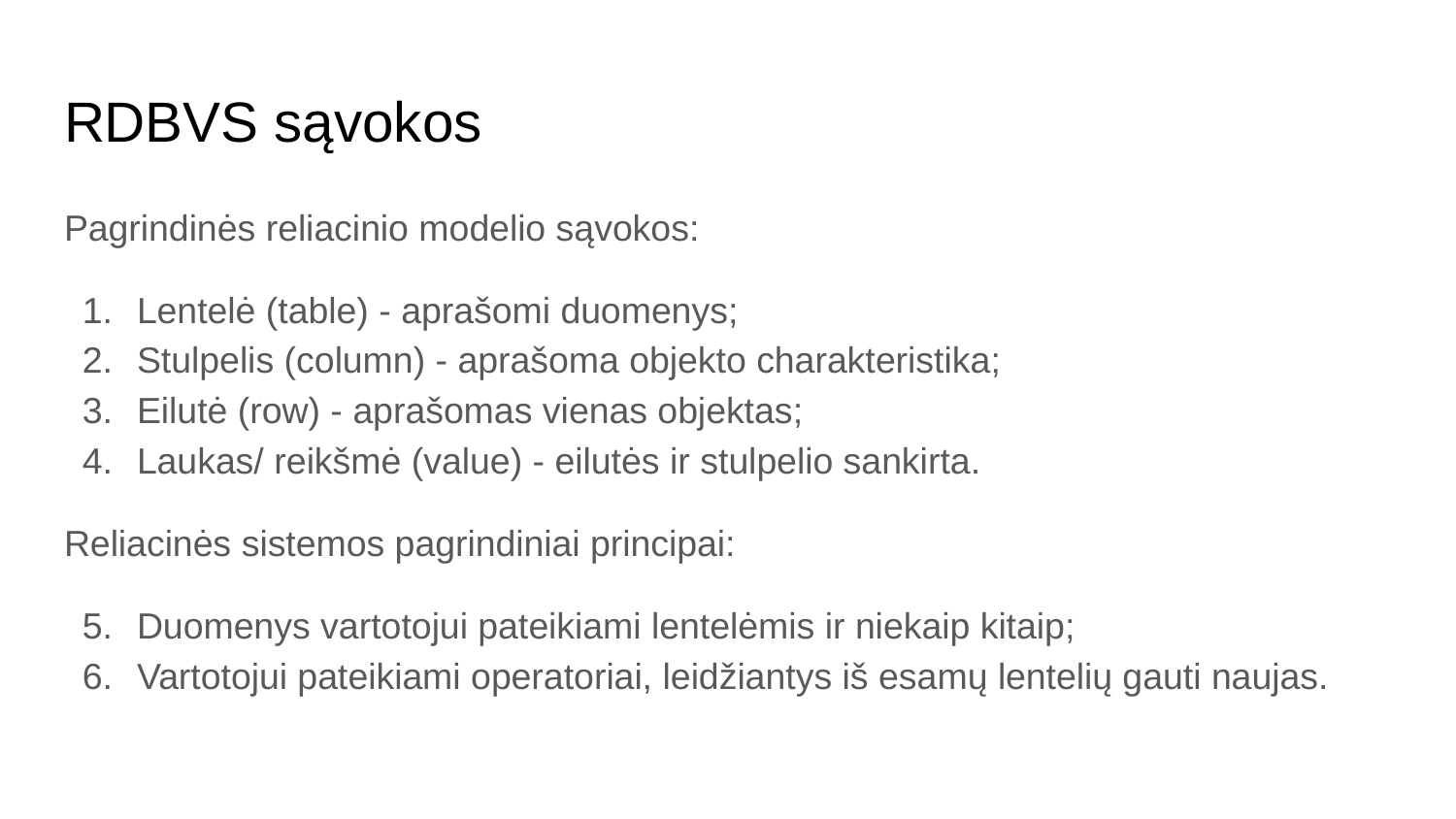

# RDBVS sąvokos
Pagrindinės reliacinio modelio sąvokos:
Lentelė (table) - aprašomi duomenys;
Stulpelis (column) - aprašoma objekto charakteristika;
Eilutė (row) - aprašomas vienas objektas;
Laukas/ reikšmė (value) - eilutės ir stulpelio sankirta.
Reliacinės sistemos pagrindiniai principai:
Duomenys vartotojui pateikiami lentelėmis ir niekaip kitaip;
Vartotojui pateikiami operatoriai, leidžiantys iš esamų lentelių gauti naujas.